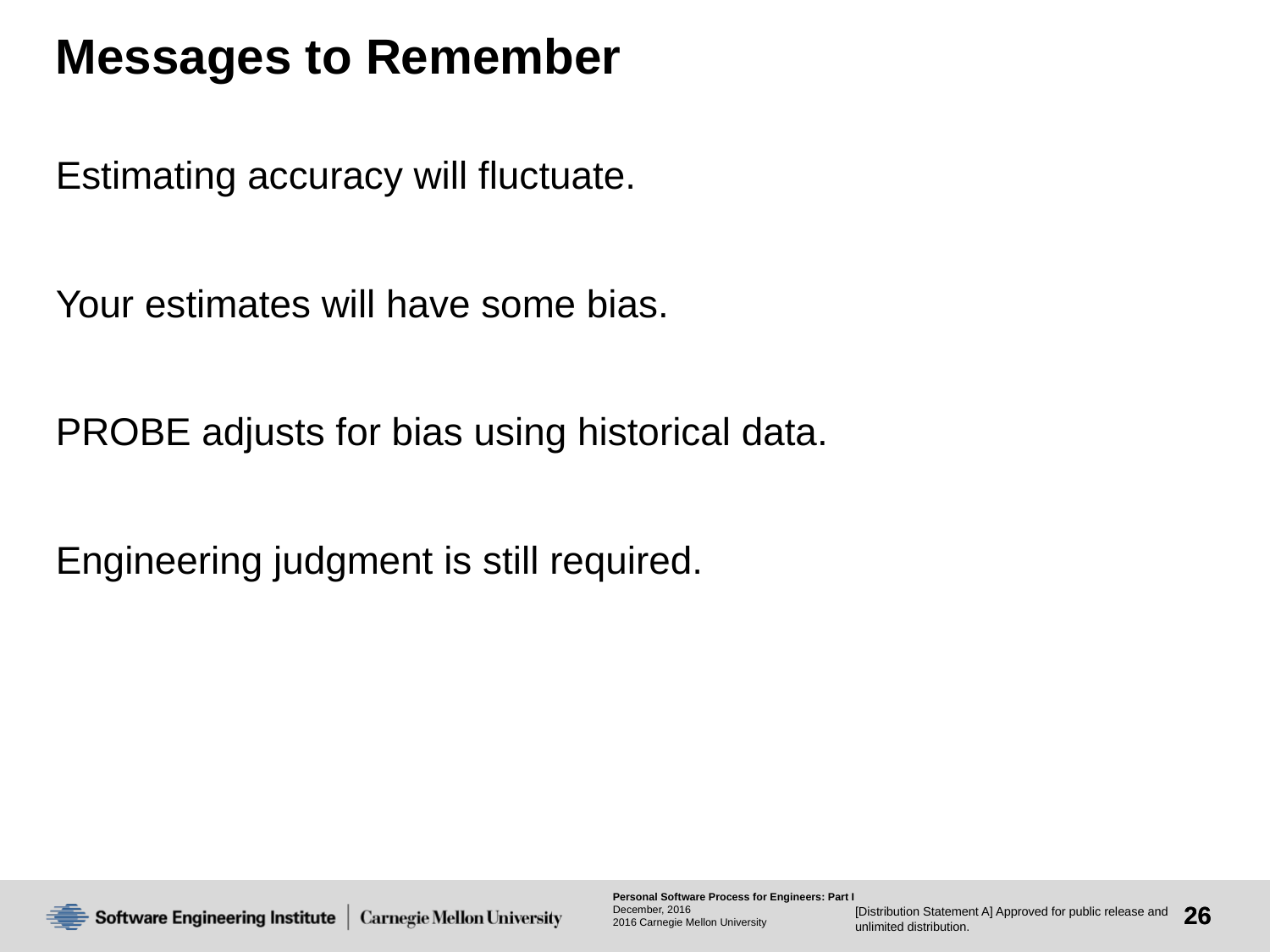

# Messages to Remember
Estimating accuracy will fluctuate.

Your estimates will have some bias.

PROBE adjusts for bias using historical data.

Engineering judgment is still required.